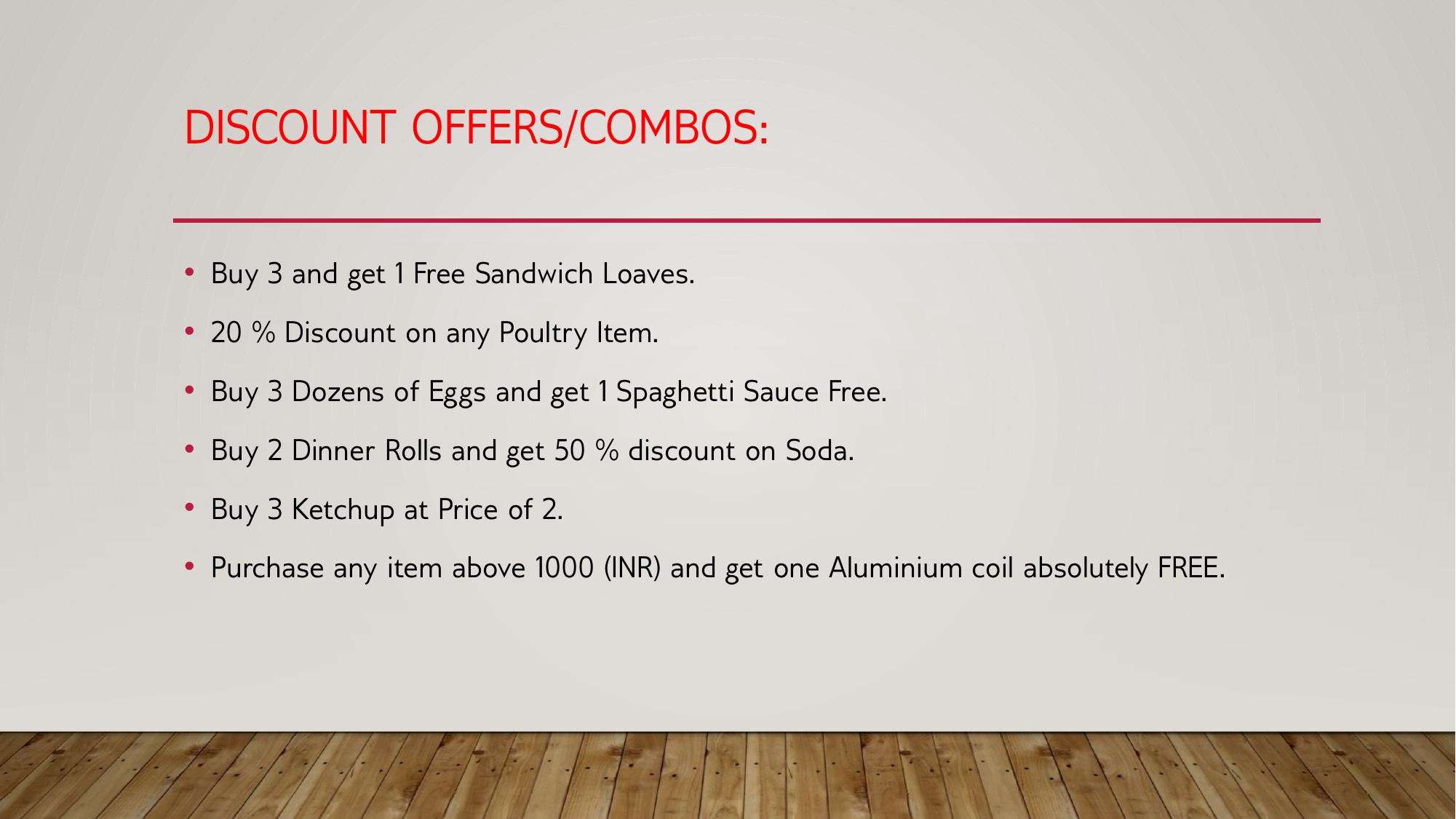

# Discount offers/Combos:
Buy 3 and get 1 Free Sandwich Loaves.
20 % Discount on any Poultry Item.
Buy 3 Dozens of Eggs and get 1 Spaghetti Sauce Free.
Buy 2 Dinner Rolls and get 50 % discount on Soda.
Buy 3 Ketchup at Price of 2.
Purchase any item above 1000 (INR) and get one Aluminium coil absolutely FREE.